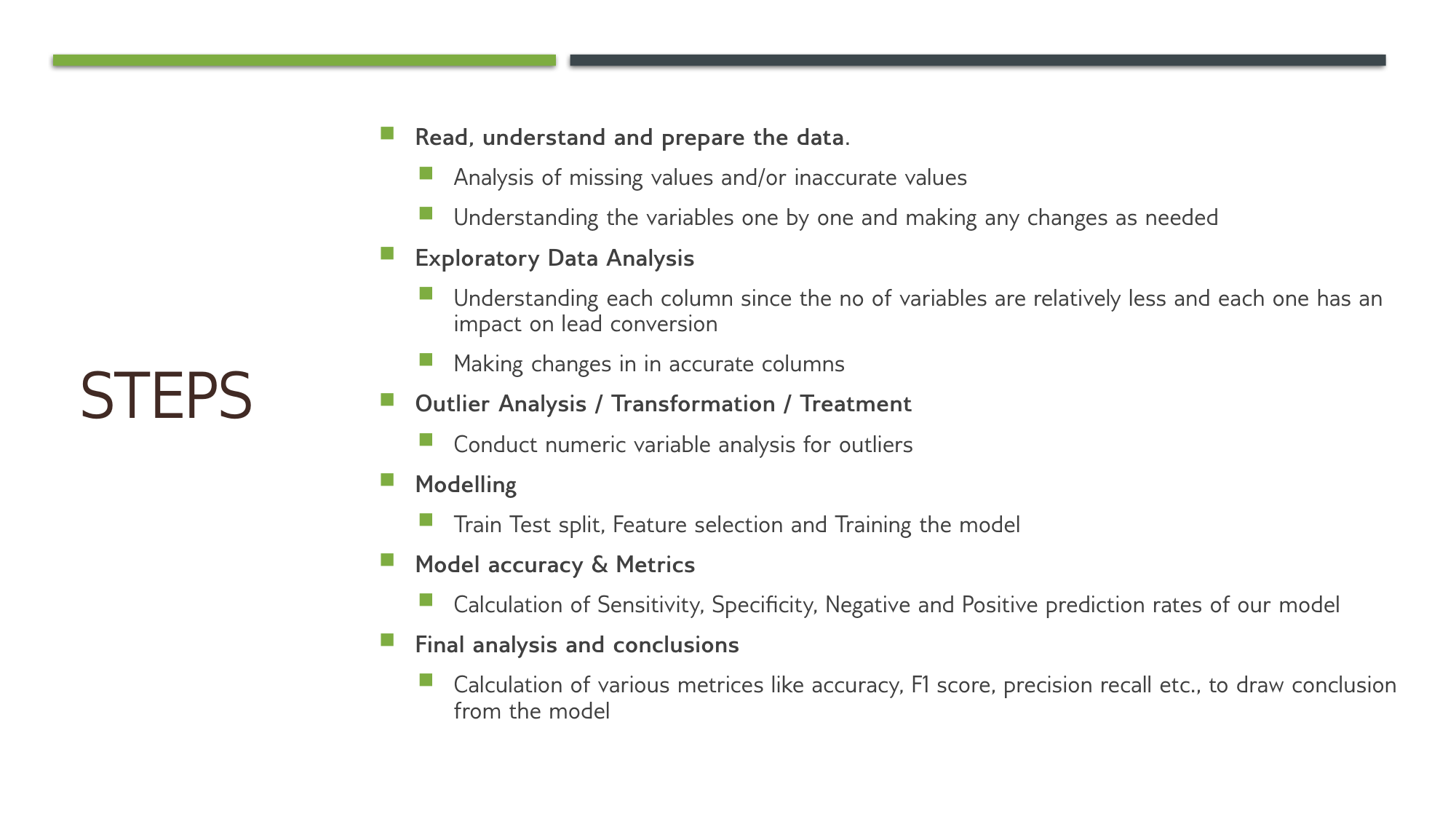

# Steps
Read, understand and prepare the data.
Analysis of missing values and/or inaccurate values
Understanding the variables one by one and making any changes as needed
Exploratory Data Analysis
Understanding each column since the no of variables are relatively less and each one has an impact on lead conversion
Making changes in in accurate columns
Outlier Analysis / Transformation / Treatment
Conduct numeric variable analysis for outliers
Modelling
Train Test split, Feature selection and Training the model
Model accuracy & Metrics
Calculation of Sensitivity, Specificity, Negative and Positive prediction rates of our model
Final analysis and conclusions
Calculation of various metrices like accuracy, F1 score, precision recall etc., to draw conclusion from the model